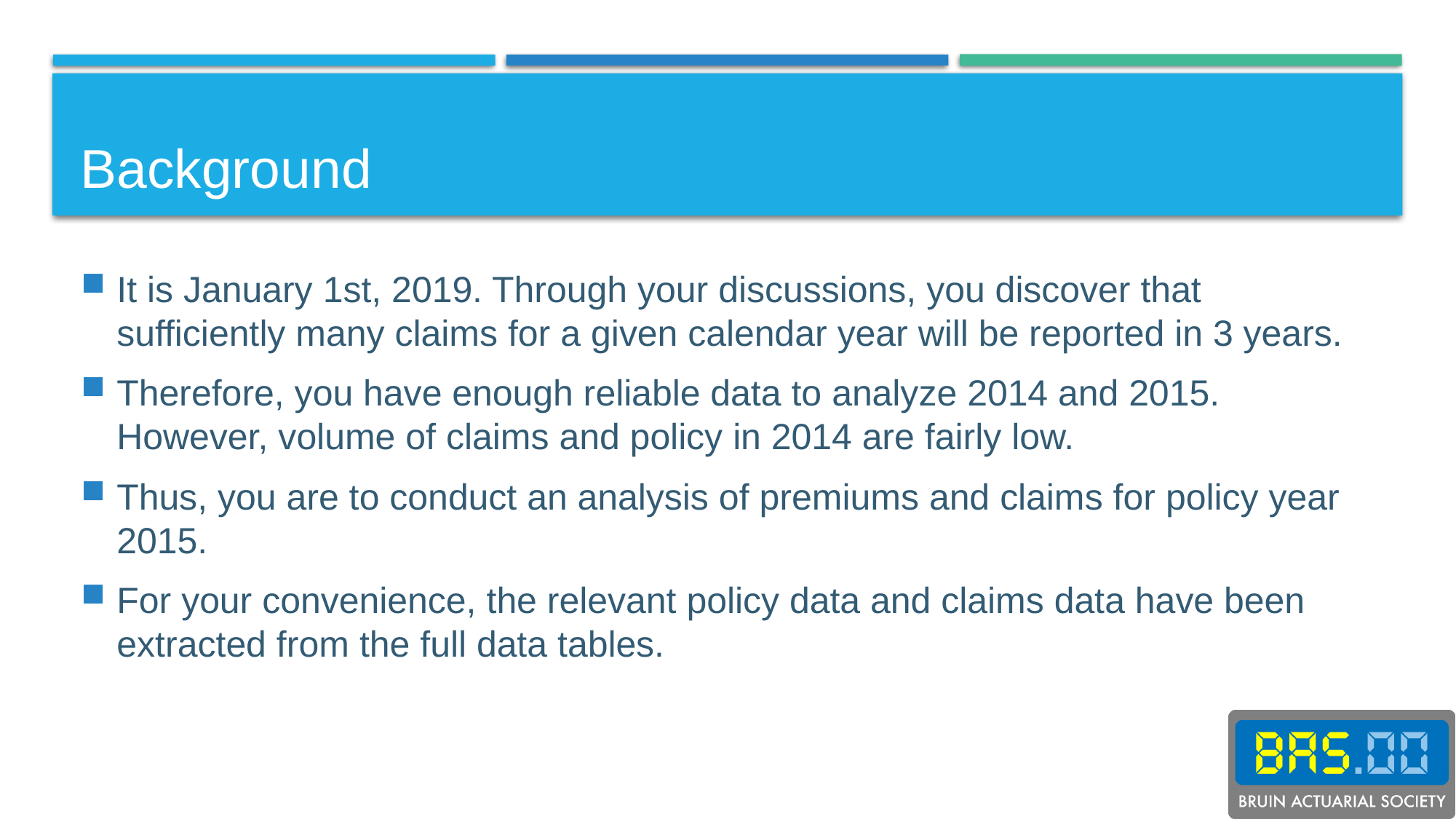

# Background
It is January 1st, 2019. Through your discussions, you discover that sufficiently many claims for a given calendar year will be reported in 3 years.
Therefore, you have enough reliable data to analyze 2014 and 2015. However, volume of claims and policy in 2014 are fairly low.
Thus, you are to conduct an analysis of premiums and claims for policy year 2015.
For your convenience, the relevant policy data and claims data have been extracted from the full data tables.